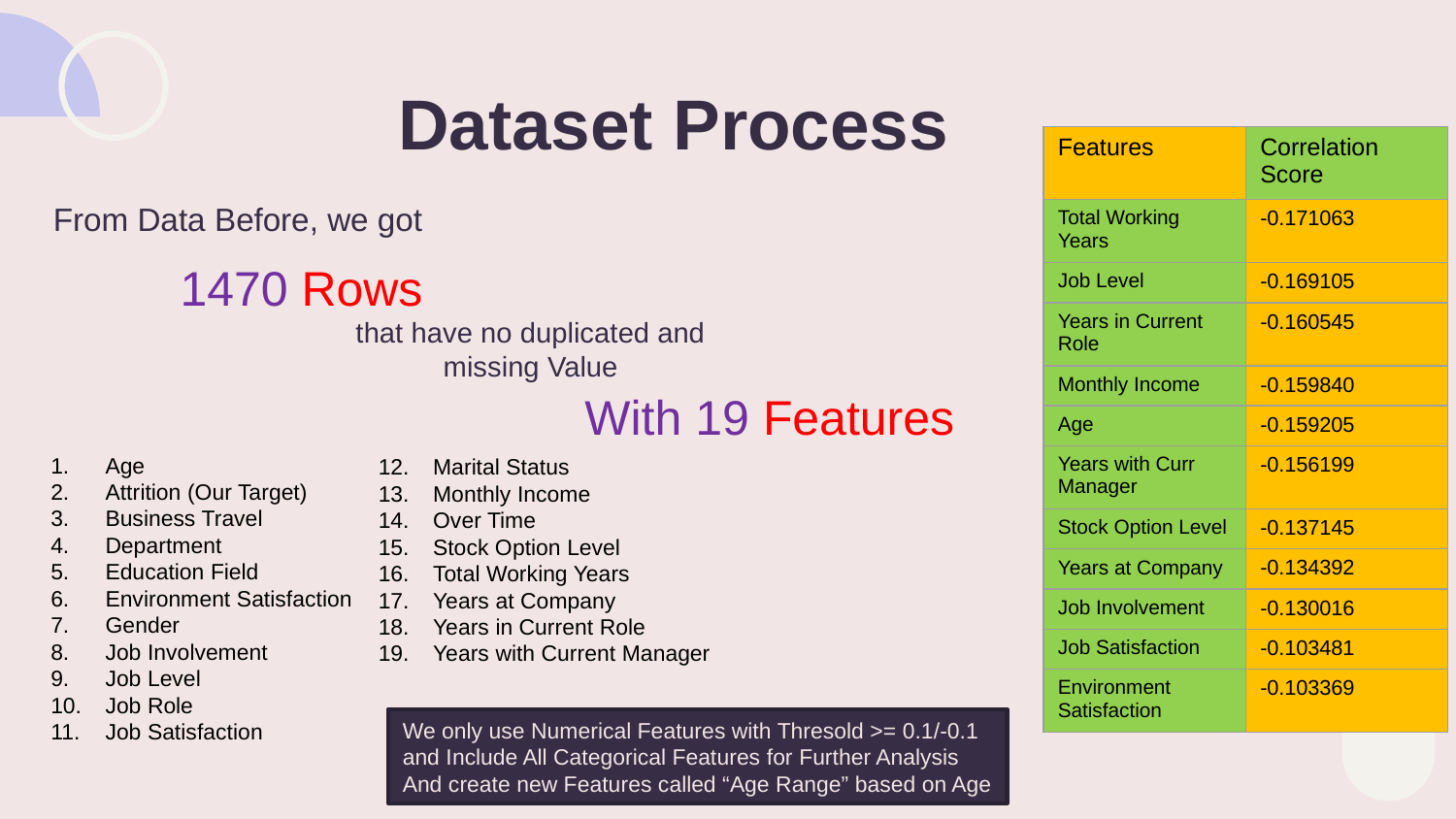

# Dataset Process
| Features | Correlation Score |
| --- | --- |
| Total Working Years | -0.171063 |
| Job Level | -0.169105 |
| Years in Current Role | -0.160545 |
| Monthly Income | -0.159840 |
| Age | -0.159205 |
| Years with Curr Manager | -0.156199 |
| Stock Option Level | -0.137145 |
| Years at Company | -0.134392 |
| Job Involvement | -0.130016 |
| Job Satisfaction | -0.103481 |
| Environment Satisfaction | -0.103369 |
From Data Before, we got
1470 Rows
that have no duplicated and missing Value
With 19 Features
Age
Attrition (Our Target)
Business Travel
Department
Education Field
Environment Satisfaction
Gender
Job Involvement
Job Level
Job Role
Job Satisfaction

Marital Status
Monthly Income
Over Time
Stock Option Level
Total Working Years
Years at Company
Years in Current Role
Years with Current Manager

We only use Numerical Features with Thresold >= 0.1/-0.1 and Include All Categorical Features for Further Analysis
And create new Features called “Age Range” based on Age